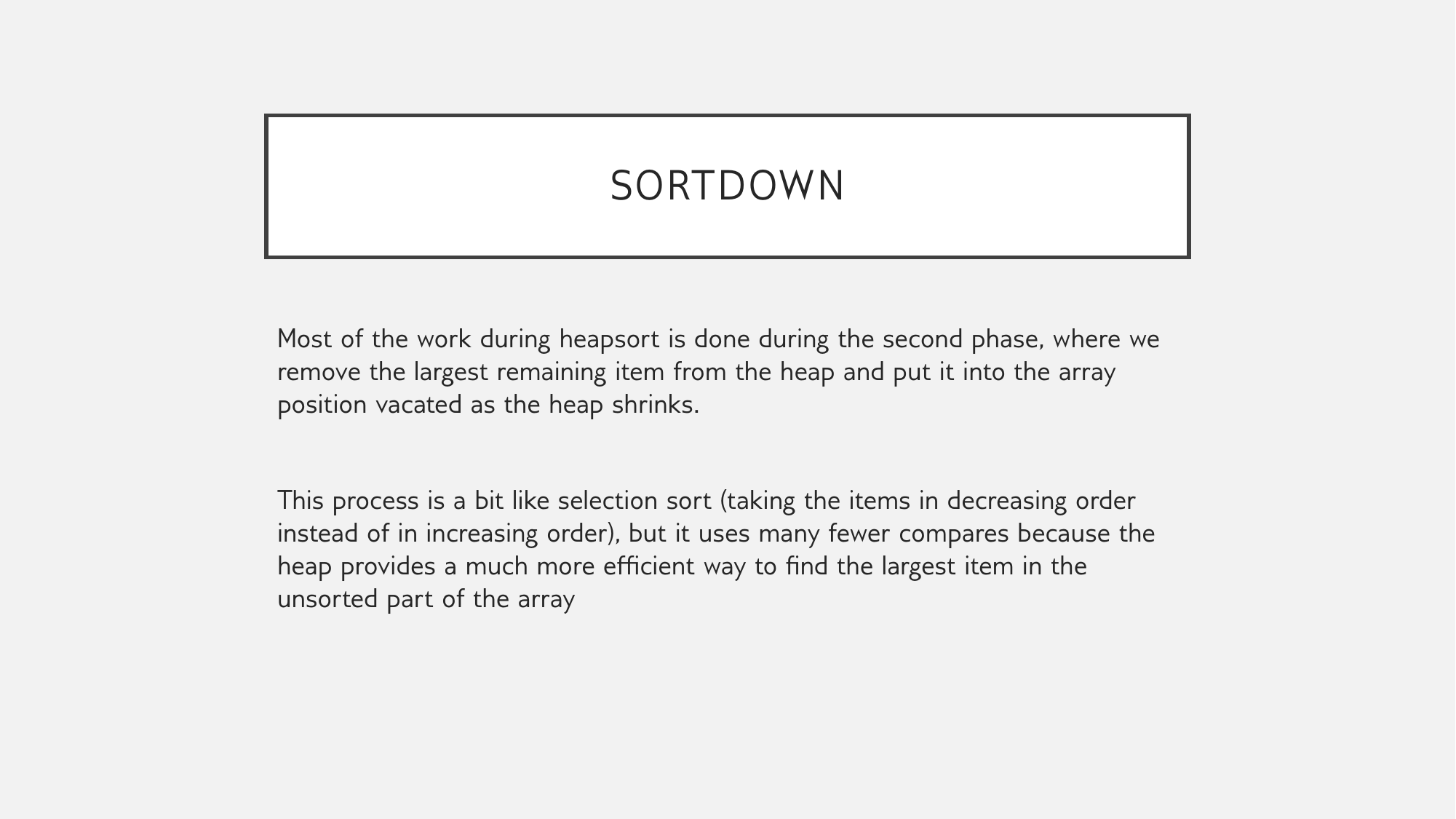

# SortDown
Most of the work during heapsort is done during the second phase, where we remove the largest remaining item from the heap and put it into the array position vacated as the heap shrinks.

This process is a bit like selection sort (taking the items in decreasing order instead of in increasing order), but it uses many fewer compares because the heap provides a much more efficient way to find the largest item in the unsorted part of the array